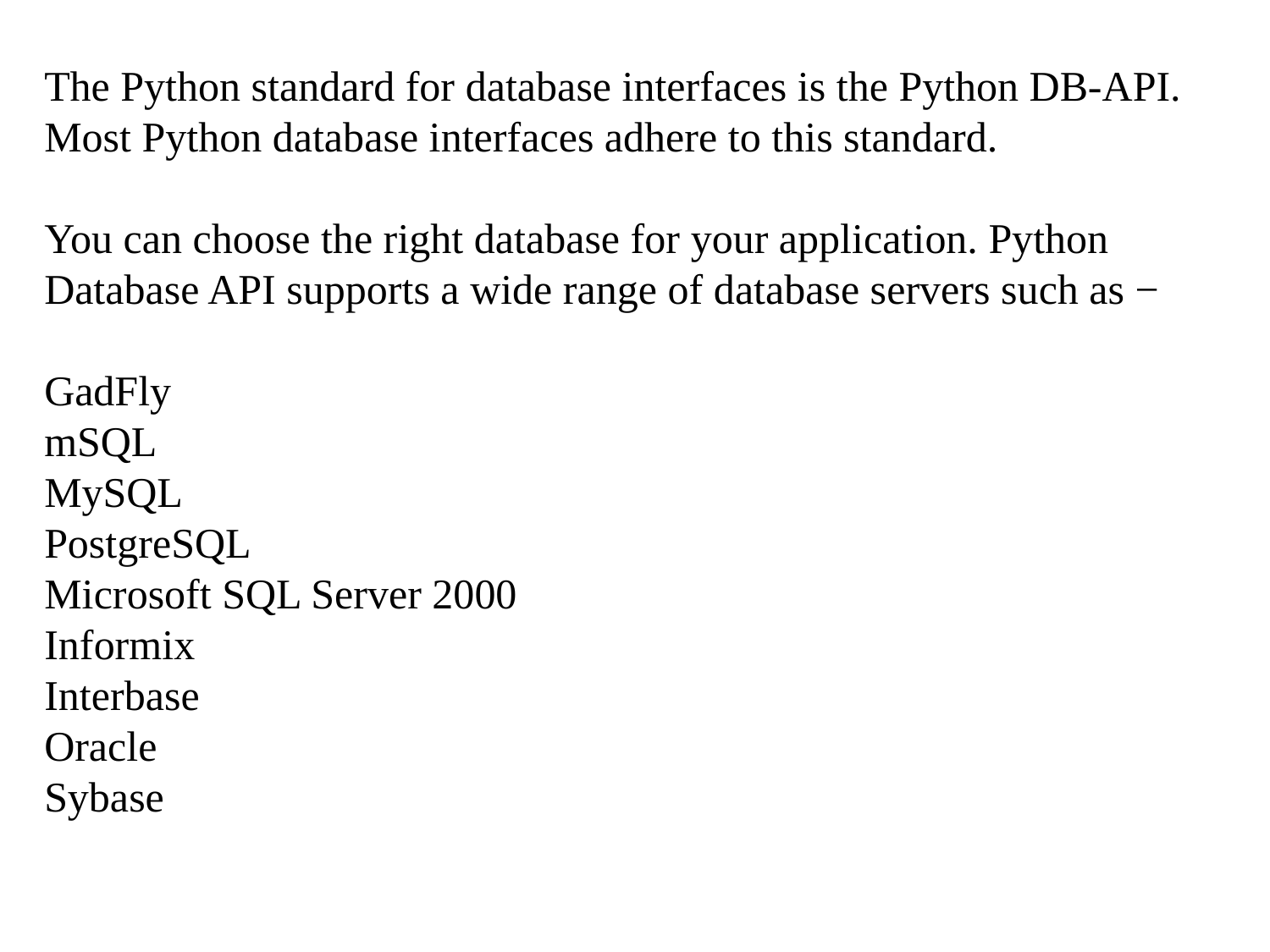

The Python standard for database interfaces is the Python DB-API. Most Python database interfaces adhere to this standard.

You can choose the right database for your application. Python Database API supports a wide range of database servers such as −

GadFly
mSQL
MySQL
PostgreSQL
Microsoft SQL Server 2000
Informix
Interbase
Oracle
Sybase